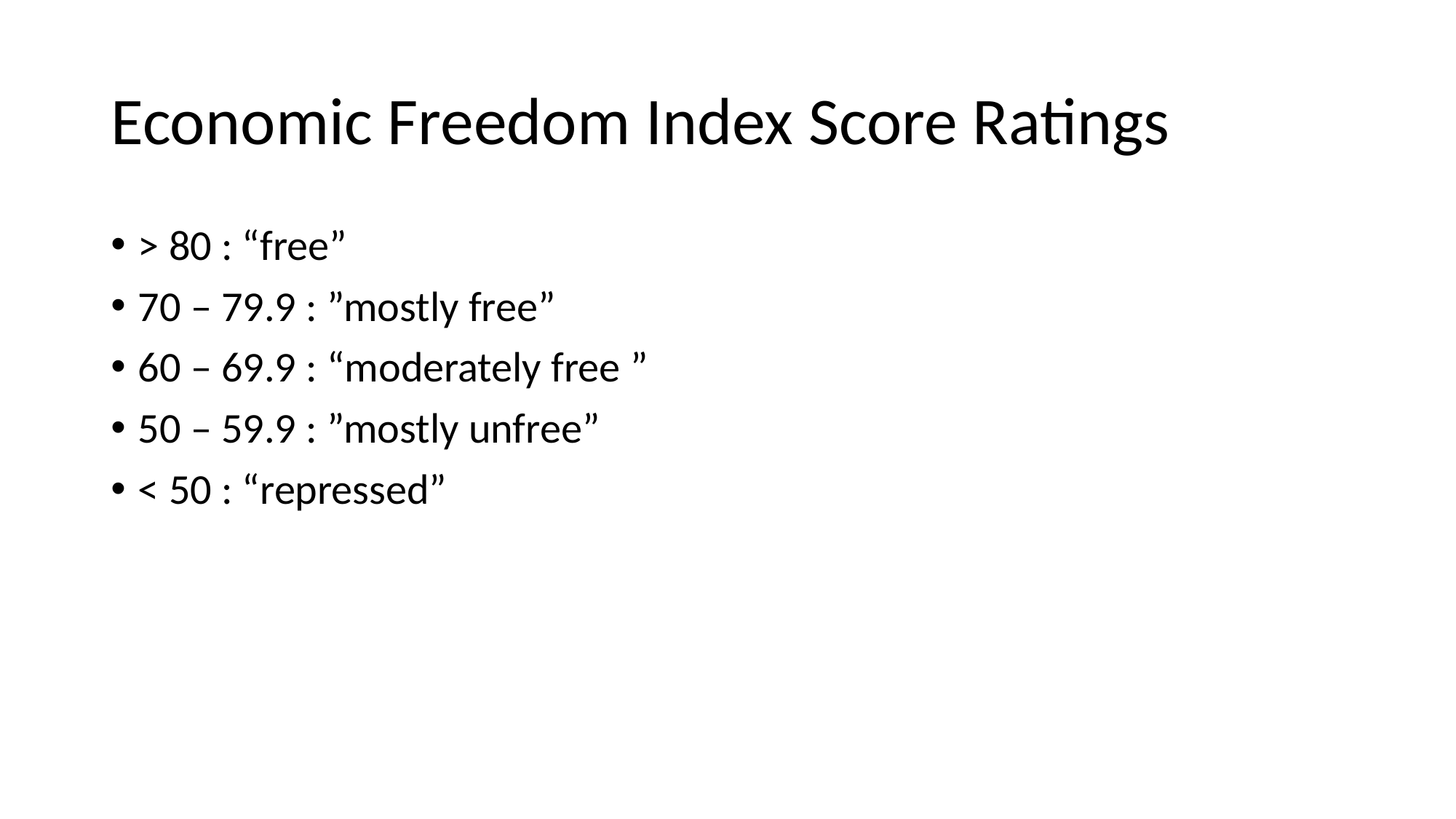

# Economic Freedom Index Score Ratings
> 80 : “free”
70 – 79.9 : ”mostly free”
60 – 69.9 : “moderately free ”
50 – 59.9 : ”mostly unfree”
< 50 : “repressed”